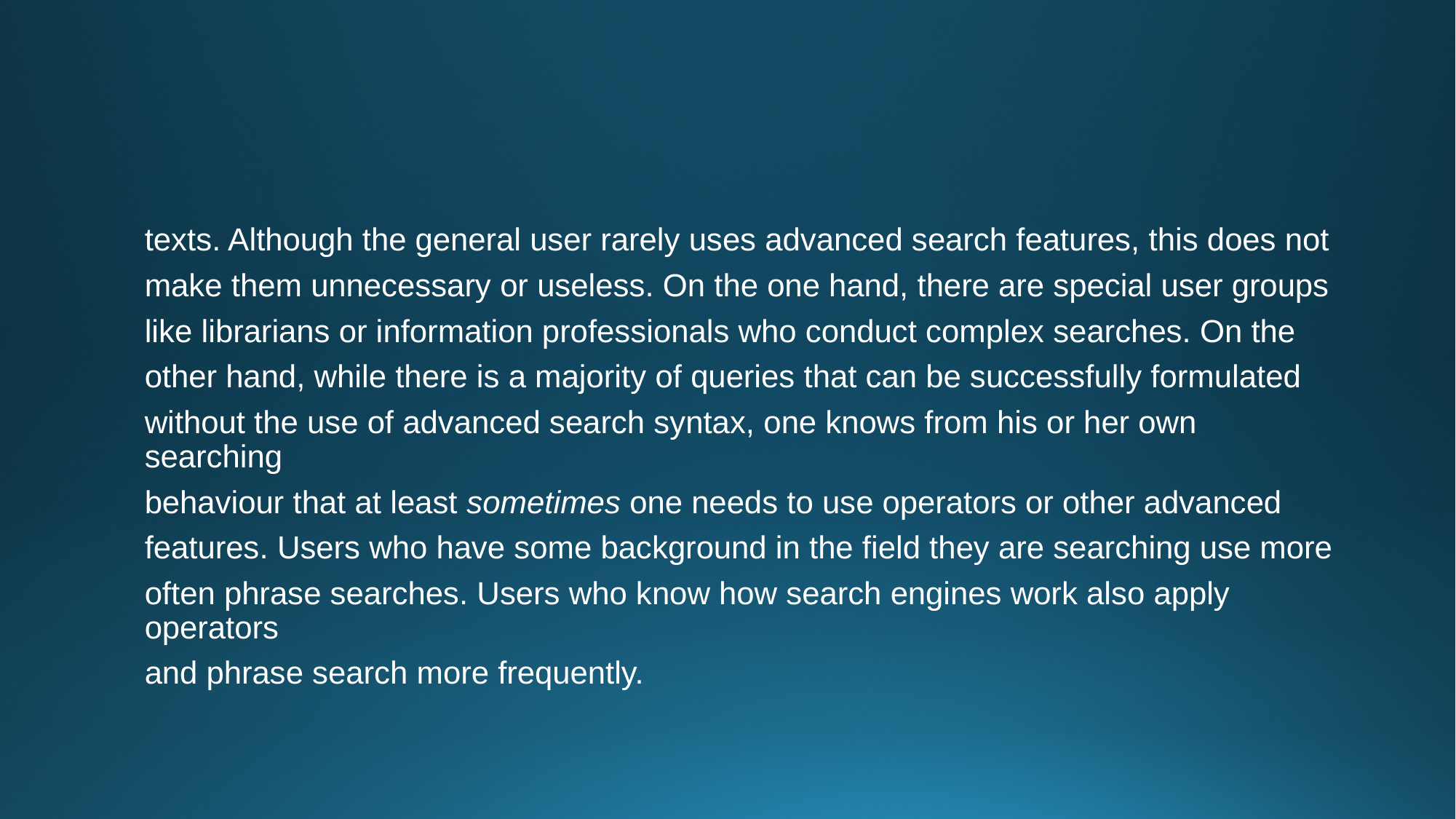

#
texts. Although the general user rarely uses advanced search features, this does not
make them unnecessary or useless. On the one hand, there are special user groups
like librarians or information professionals who conduct complex searches. On the
other hand, while there is a majority of queries that can be successfully formulated
without the use of advanced search syntax, one knows from his or her own searching
behaviour that at least sometimes one needs to use operators or other advanced
features. Users who have some background in the field they are searching use more
often phrase searches. Users who know how search engines work also apply operators
and phrase search more frequently.